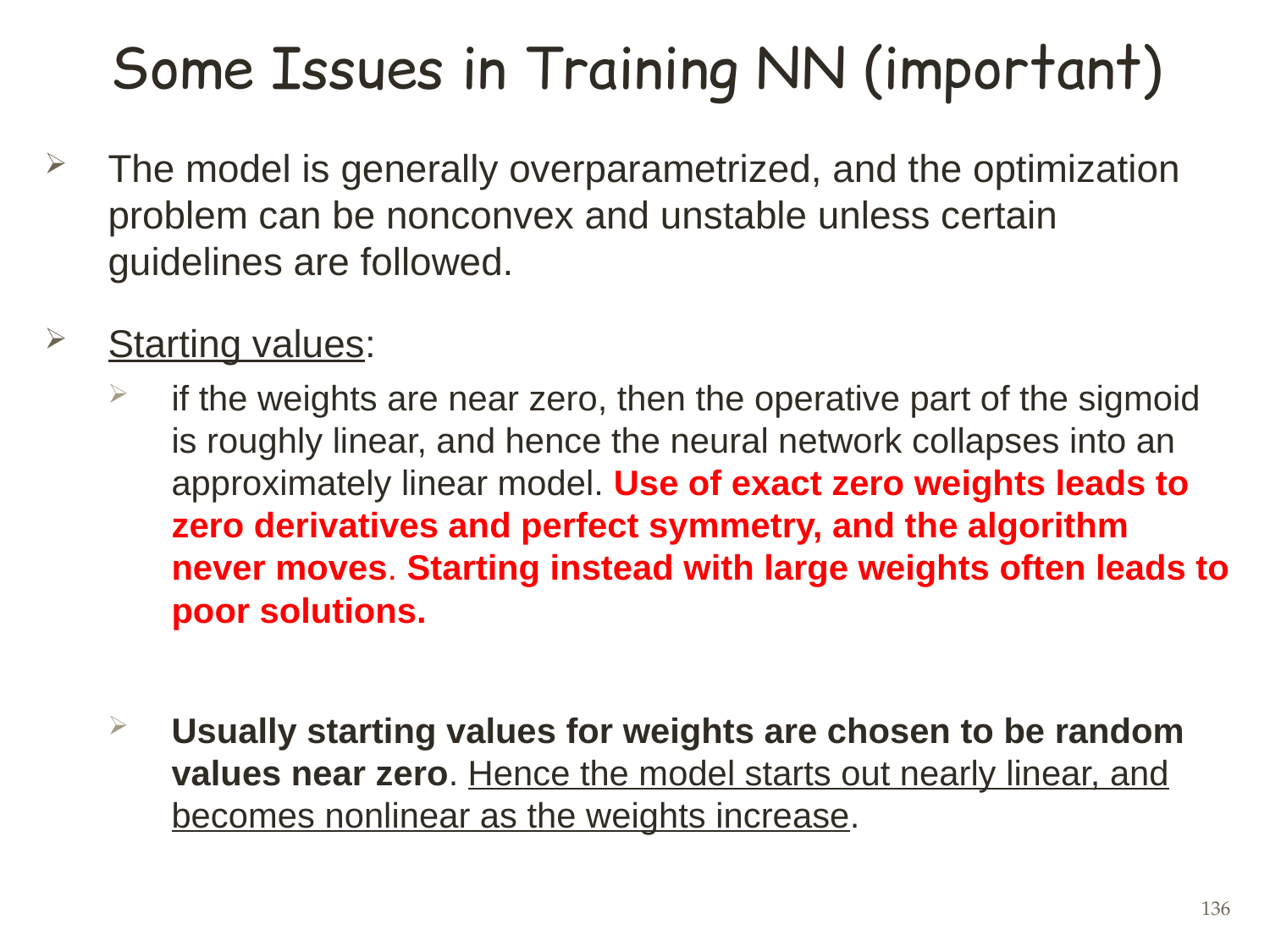

# Some Issues in Training NN (important)
The model is generally overparametrized, and the optimization problem can be nonconvex and unstable unless certain guidelines are followed.
Starting values:
if the weights are near zero, then the operative part of the sigmoid is roughly linear, and hence the neural network collapses into an approximately linear model. Use of exact zero weights leads to zero derivatives and perfect symmetry, and the algorithm never moves. Starting instead with large weights often leads to poor solutions.

Usually starting values for weights are chosen to be random values near zero. Hence the model starts out nearly linear, and becomes nonlinear as the weights increase.

136